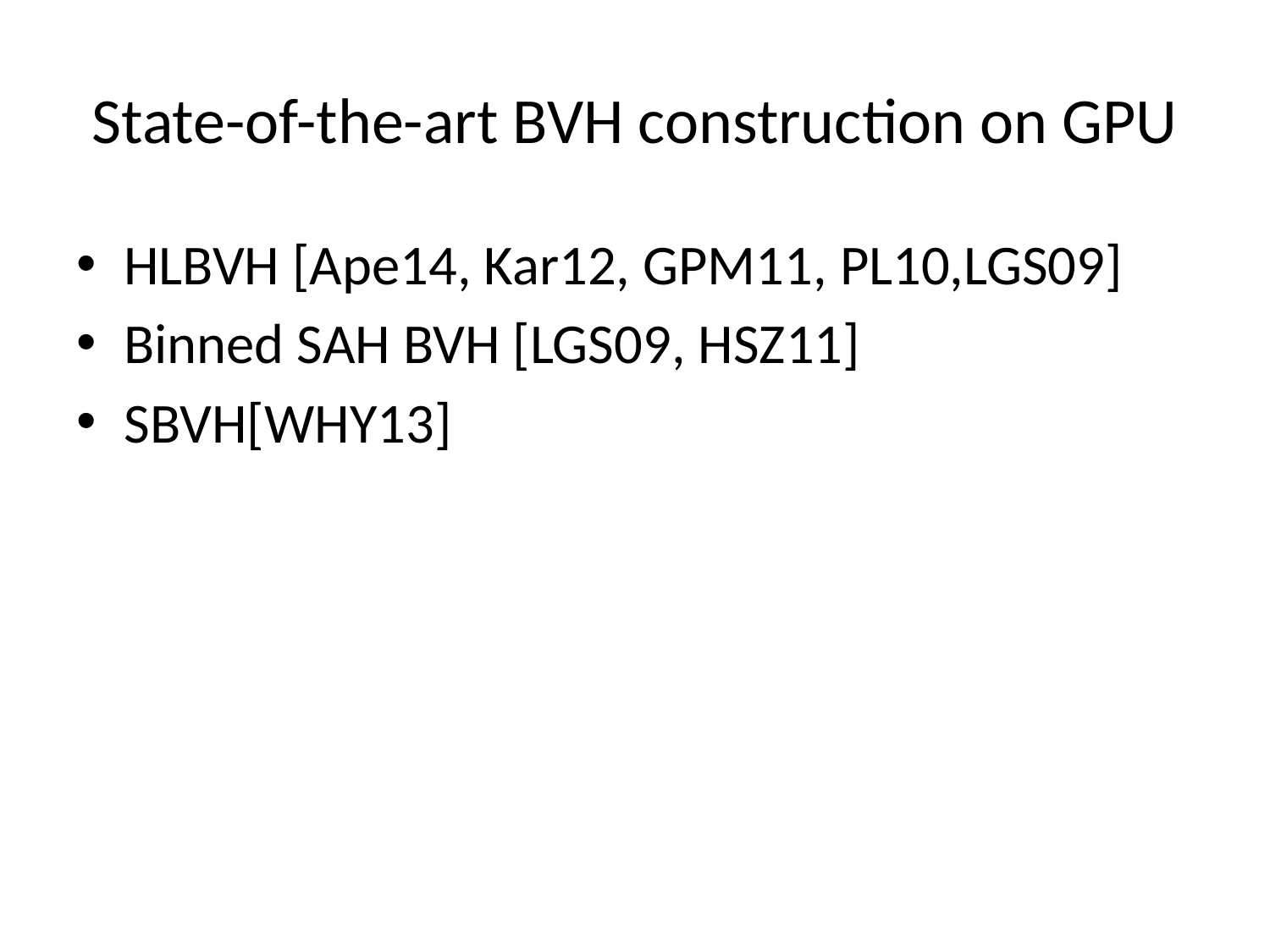

# State-of-the-art BVH construction on GPU
HLBVH [Ape14, Kar12, GPM11, PL10,LGS09]
Binned SAH BVH [LGS09, HSZ11]
SBVH[WHY13]